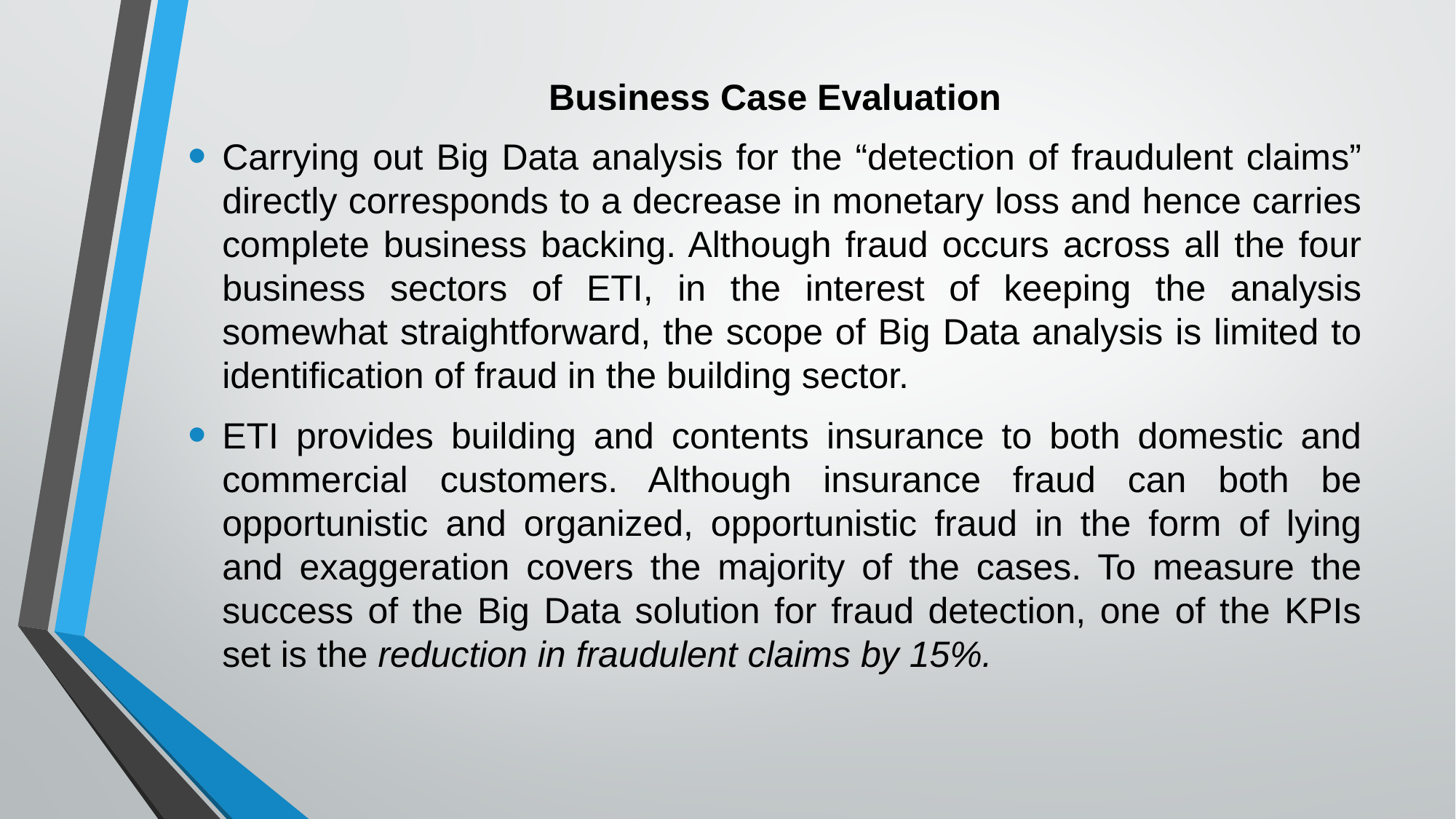

Business Case Evaluation
Carrying out Big Data analysis for the “detection of fraudulent claims” directly corresponds to a decrease in monetary loss and hence carries complete business backing. Although fraud occurs across all the four business sectors of ETI, in the interest of keeping the analysis somewhat straightforward, the scope of Big Data analysis is limited to identification of fraud in the building sector.
ETI provides building and contents insurance to both domestic and commercial customers. Although insurance fraud can both be opportunistic and organized, opportunistic fraud in the form of lying and exaggeration covers the majority of the cases. To measure the success of the Big Data solution for fraud detection, one of the KPIs set is the reduction in fraudulent claims by 15%.